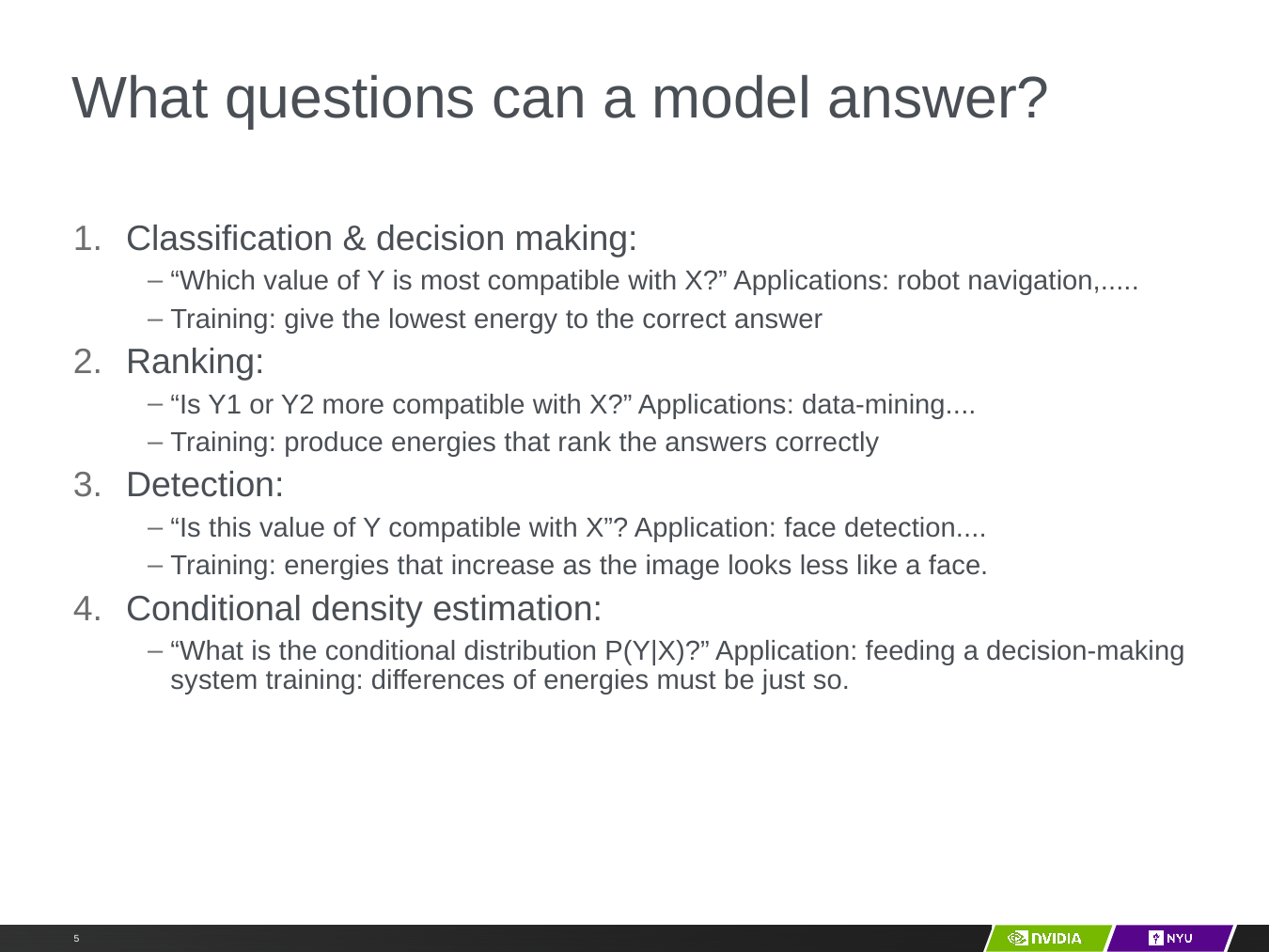

# What questions can a model answer?
Classification & decision making:
“Which value of Y is most compatible with X?” Applications: robot navigation,.....
Training: give the lowest energy to the correct answer
Ranking:
“Is Y1 or Y2 more compatible with X?” Applications: data-mining....
Training: produce energies that rank the answers correctly
Detection:
“Is this value of Y compatible with X”? Application: face detection....
Training: energies that increase as the image looks less like a face.
Conditional density estimation:
“What is the conditional distribution P(Y|X)?” Application: feeding a decision-making system training: differences of energies must be just so.